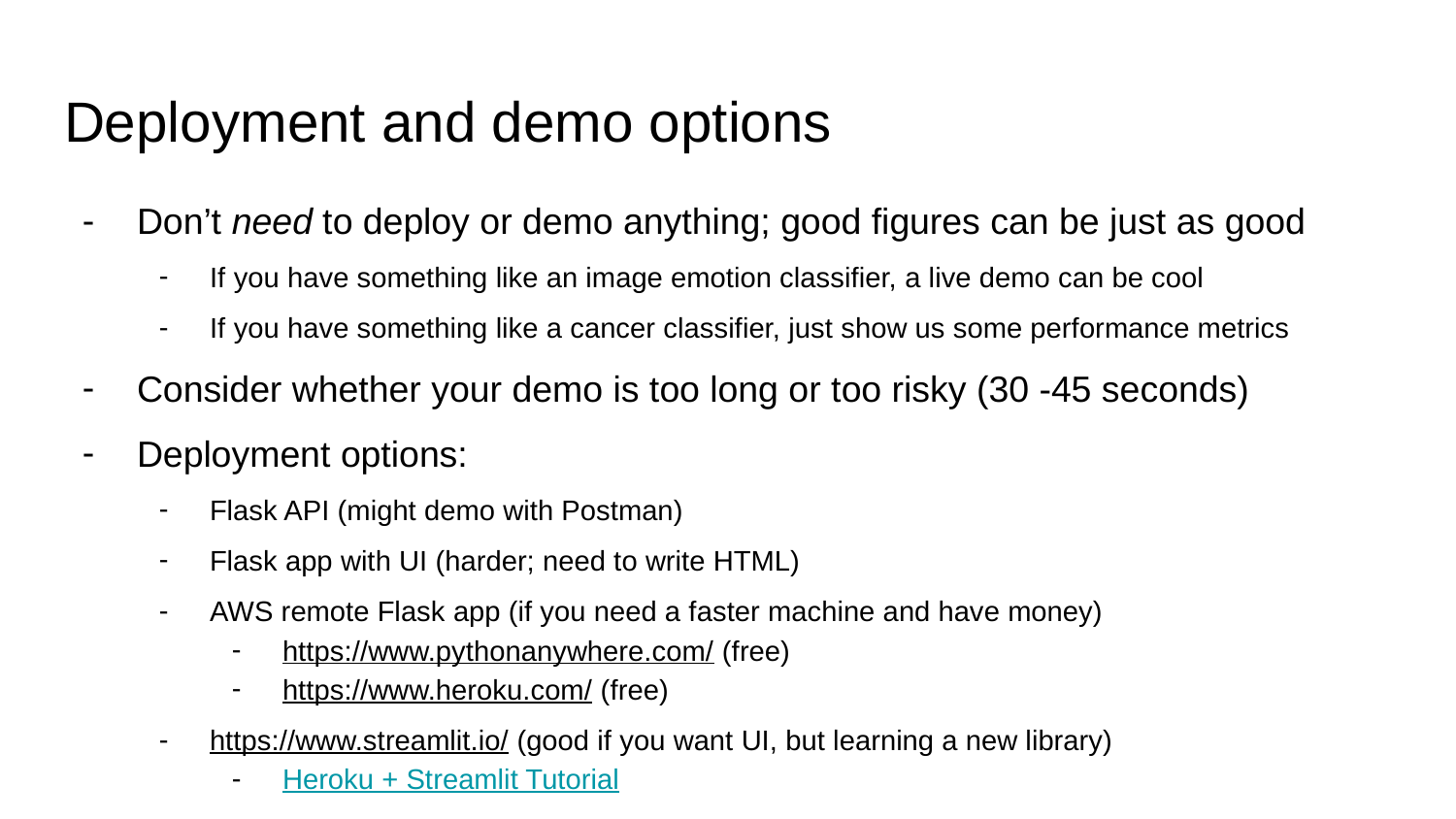

# Deployment and demo options
Don’t need to deploy or demo anything; good figures can be just as good
If you have something like an image emotion classifier, a live demo can be cool
If you have something like a cancer classifier, just show us some performance metrics
Consider whether your demo is too long or too risky (30 -45 seconds)
Deployment options:
Flask API (might demo with Postman)
Flask app with UI (harder; need to write HTML)
AWS remote Flask app (if you need a faster machine and have money)
https://www.pythonanywhere.com/ (free)
https://www.heroku.com/ (free)
https://www.streamlit.io/ (good if you want UI, but learning a new library)
Heroku + Streamlit Tutorial